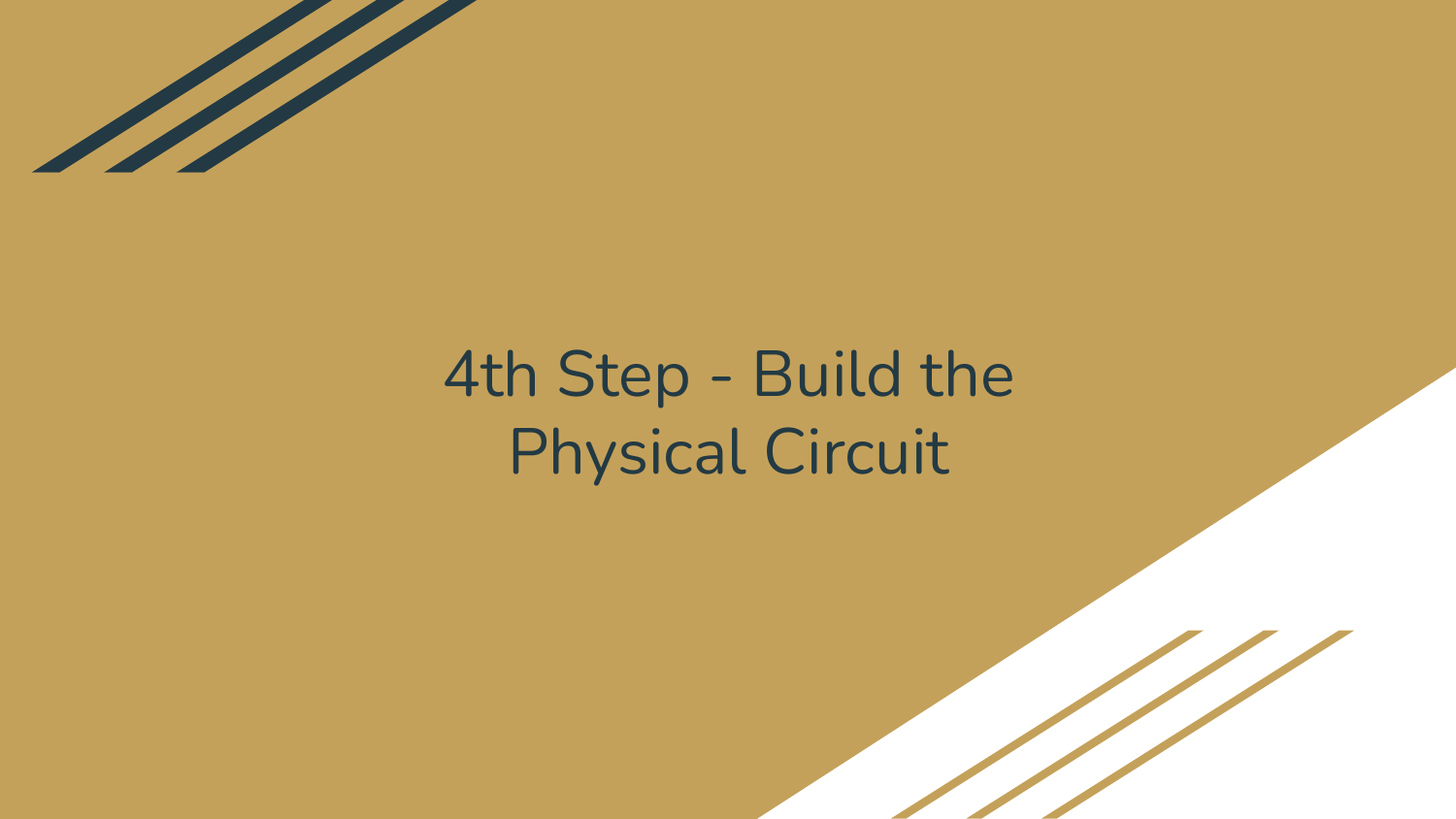

# 4th Step - Build the Physical Circuit